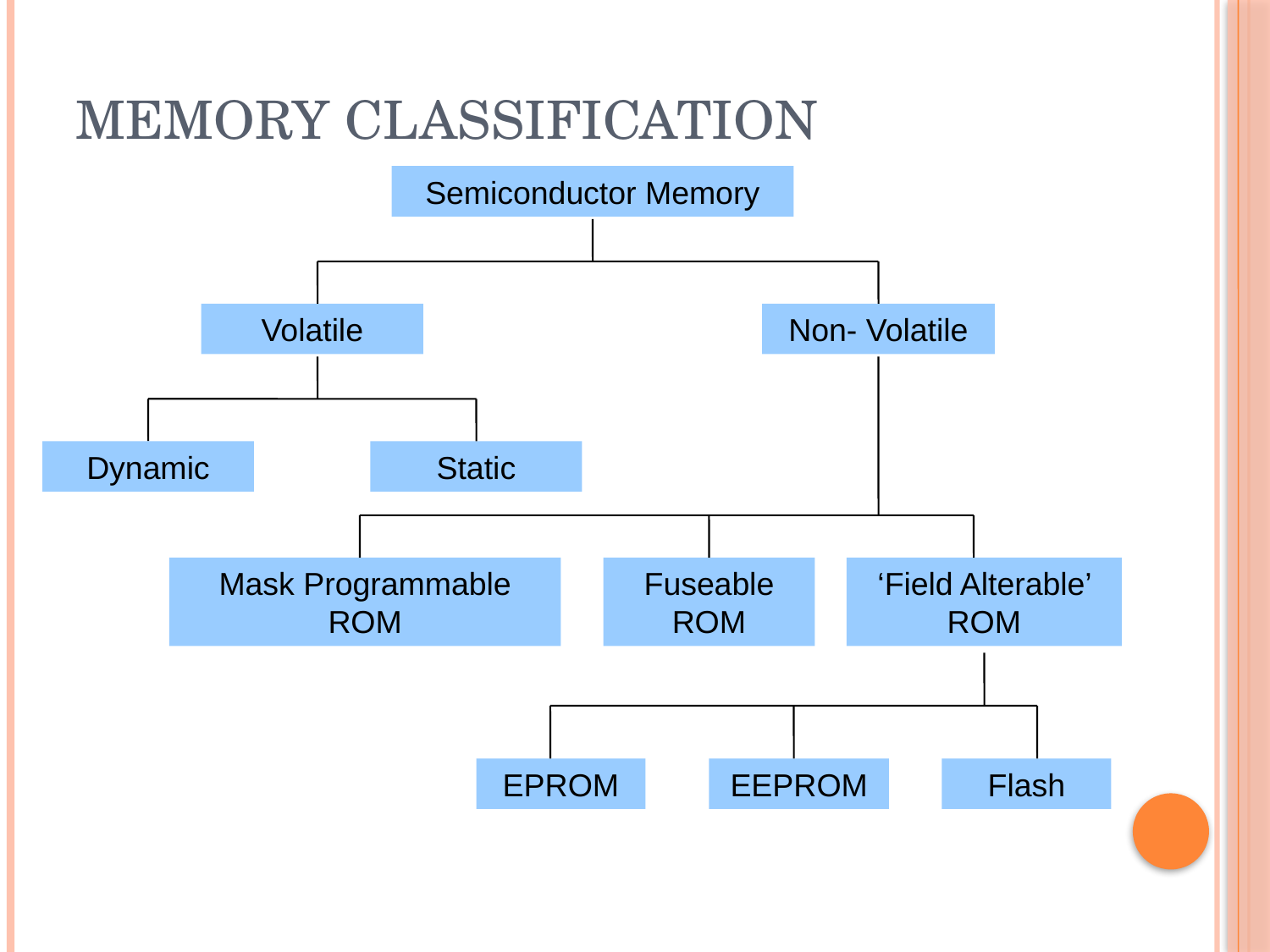

# Memory Classification
Semiconductor Memory

Volatile
Non- Volatile

Dynamic
Static

Mask Programmable ROM
Fuseable ROM
‘Field Alterable’ ROM

EPROM
EEPROM
Flash